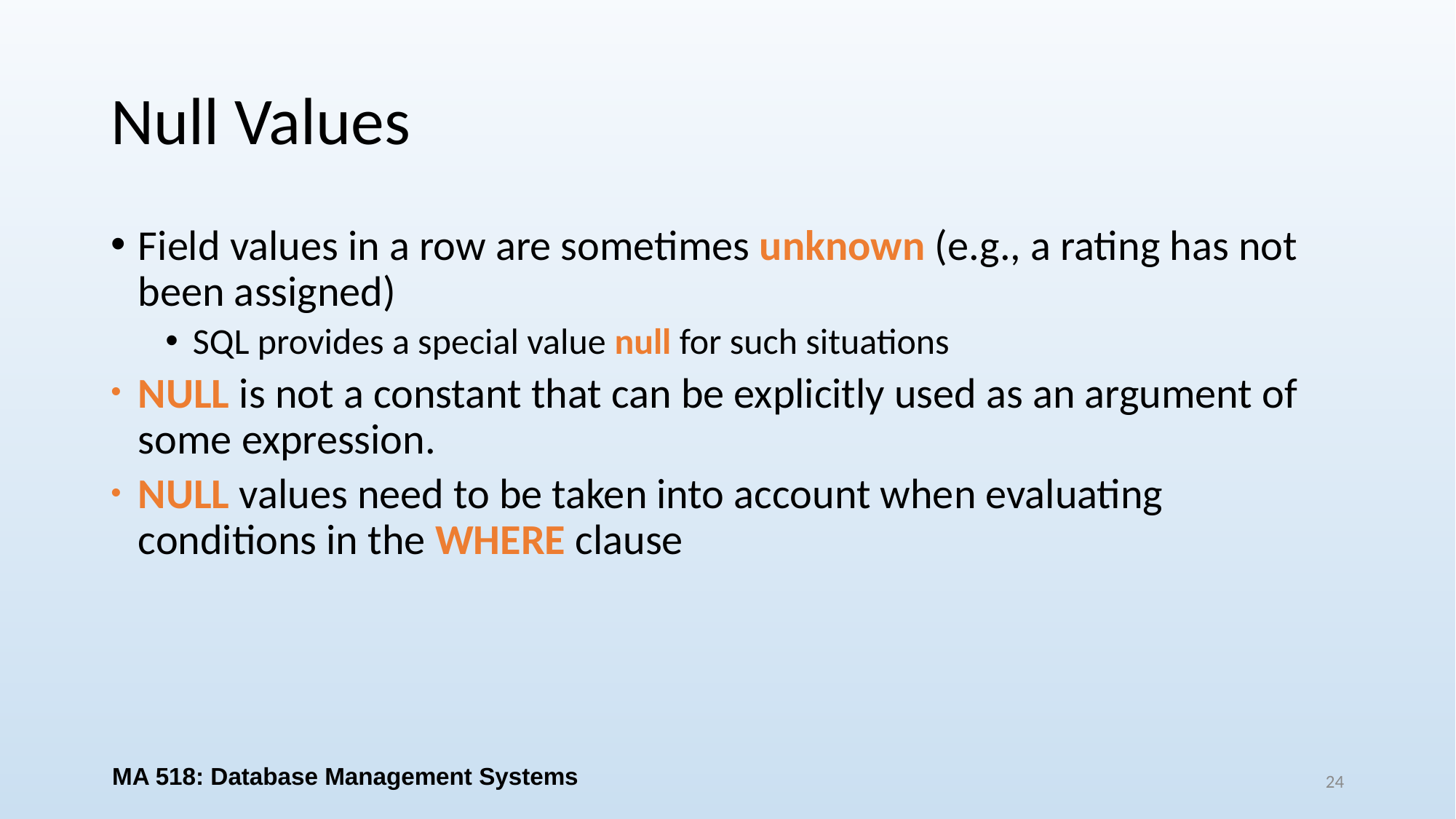

# Null Values
Field values in a row are sometimes unknown (e.g., a rating has not been assigned)
SQL provides a special value null for such situations
NULL is not a constant that can be explicitly used as an argument of some expression.
NULL values need to be taken into account when evaluating conditions in the WHERE clause
MA 518: Database Management Systems
24